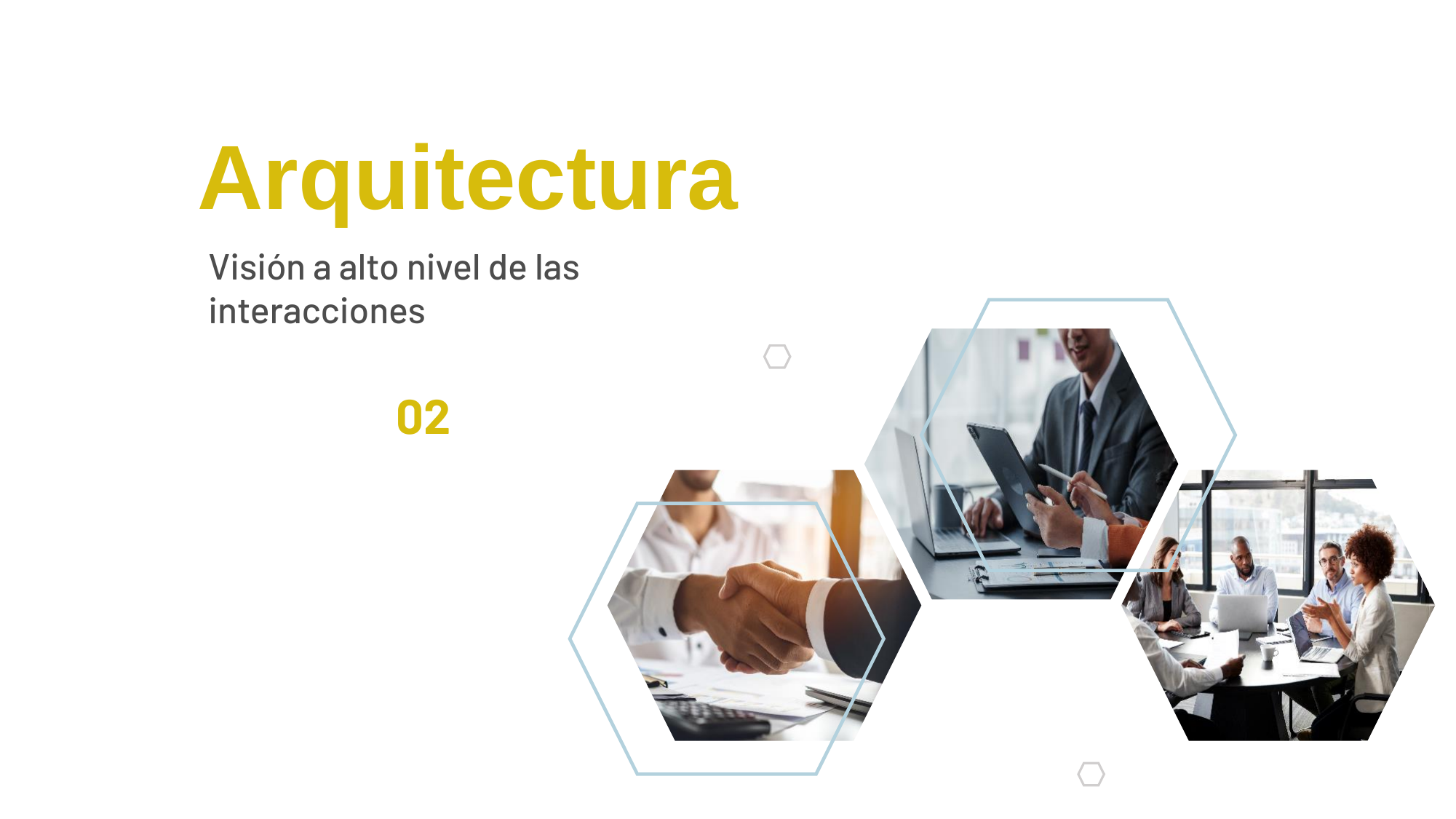

Arquitectura
Visión a alto nivel de las interacciones

02